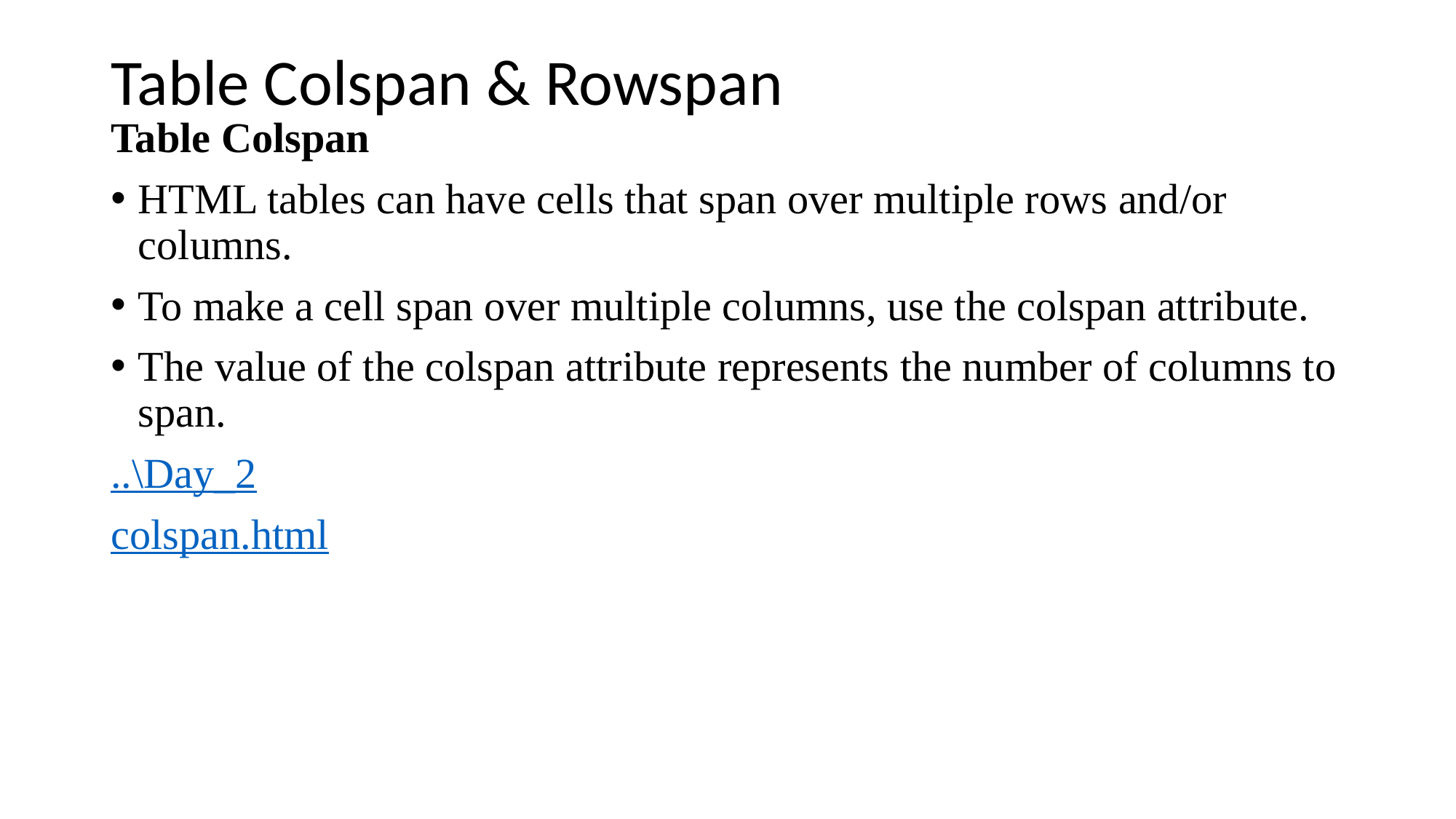

# Table Colspan & Rowspan
Table Colspan
HTML tables can have cells that span over multiple rows and/or columns.
To make a cell span over multiple columns, use the colspan attribute.
The value of the colspan attribute represents the number of columns to span.
..\Day_2
colspan.html